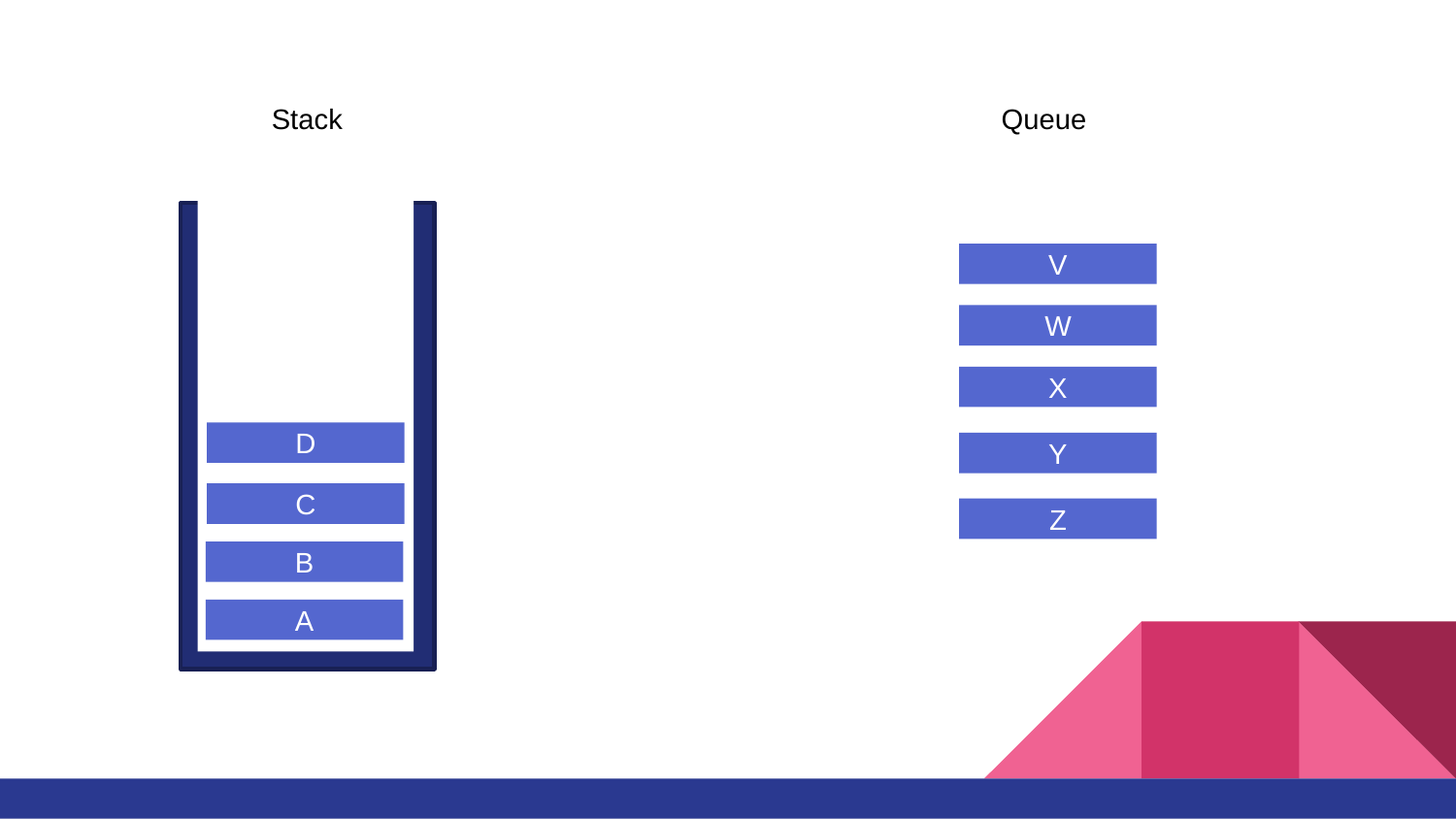

Queue
Stack

V
W
X
D
Y
C
Z
B
A